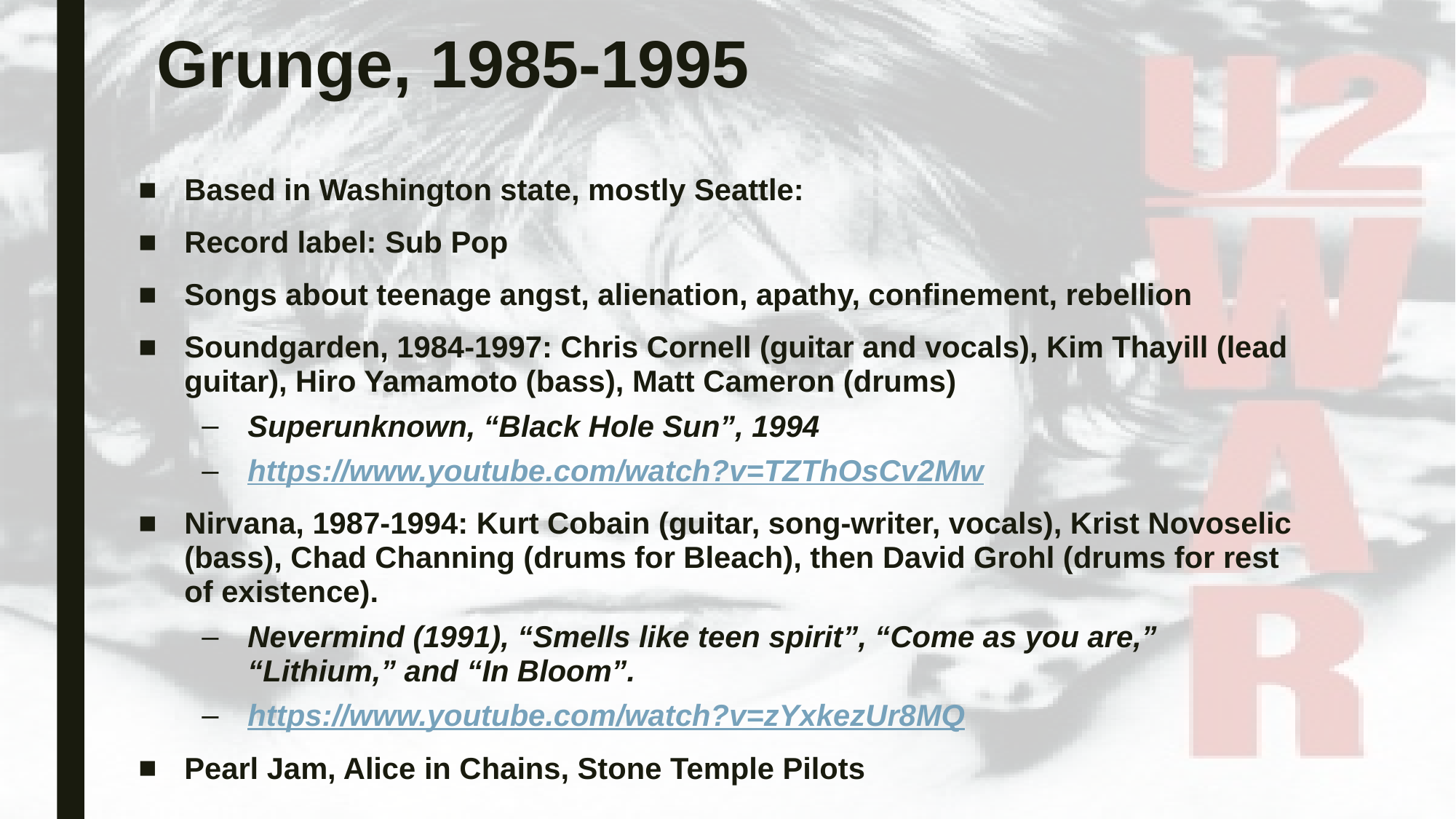

# Grunge, 1985-1995
Based in Washington state, mostly Seattle:
Record label: Sub Pop
Songs about teenage angst, alienation, apathy, confinement, rebellion
Soundgarden, 1984-1997: Chris Cornell (guitar and vocals), Kim Thayill (lead guitar), Hiro Yamamoto (bass), Matt Cameron (drums)
Superunknown, “Black Hole Sun”, 1994
https://www.youtube.com/watch?v=TZThOsCv2Mw
Nirvana, 1987-1994: Kurt Cobain (guitar, song-writer, vocals), Krist Novoselic (bass), Chad Channing (drums for Bleach), then David Grohl (drums for rest of existence).
Nevermind (1991), “Smells like teen spirit”, “Come as you are,” “Lithium,” and “In Bloom”.
https://www.youtube.com/watch?v=zYxkezUr8MQ
Pearl Jam, Alice in Chains, Stone Temple Pilots